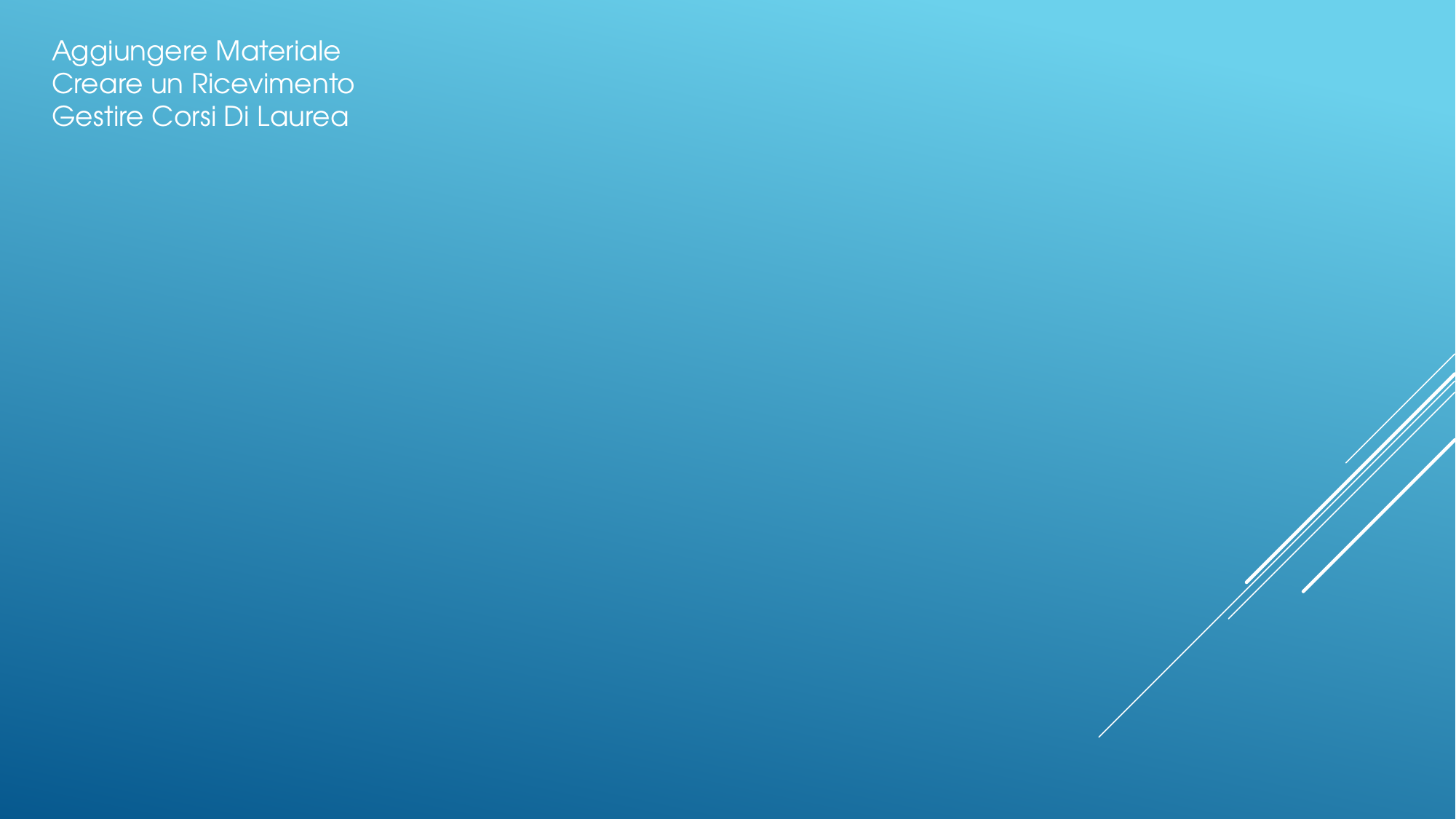

Aggiungere Materiale
Creare un Ricevimento
Gestire Corsi Di Laurea